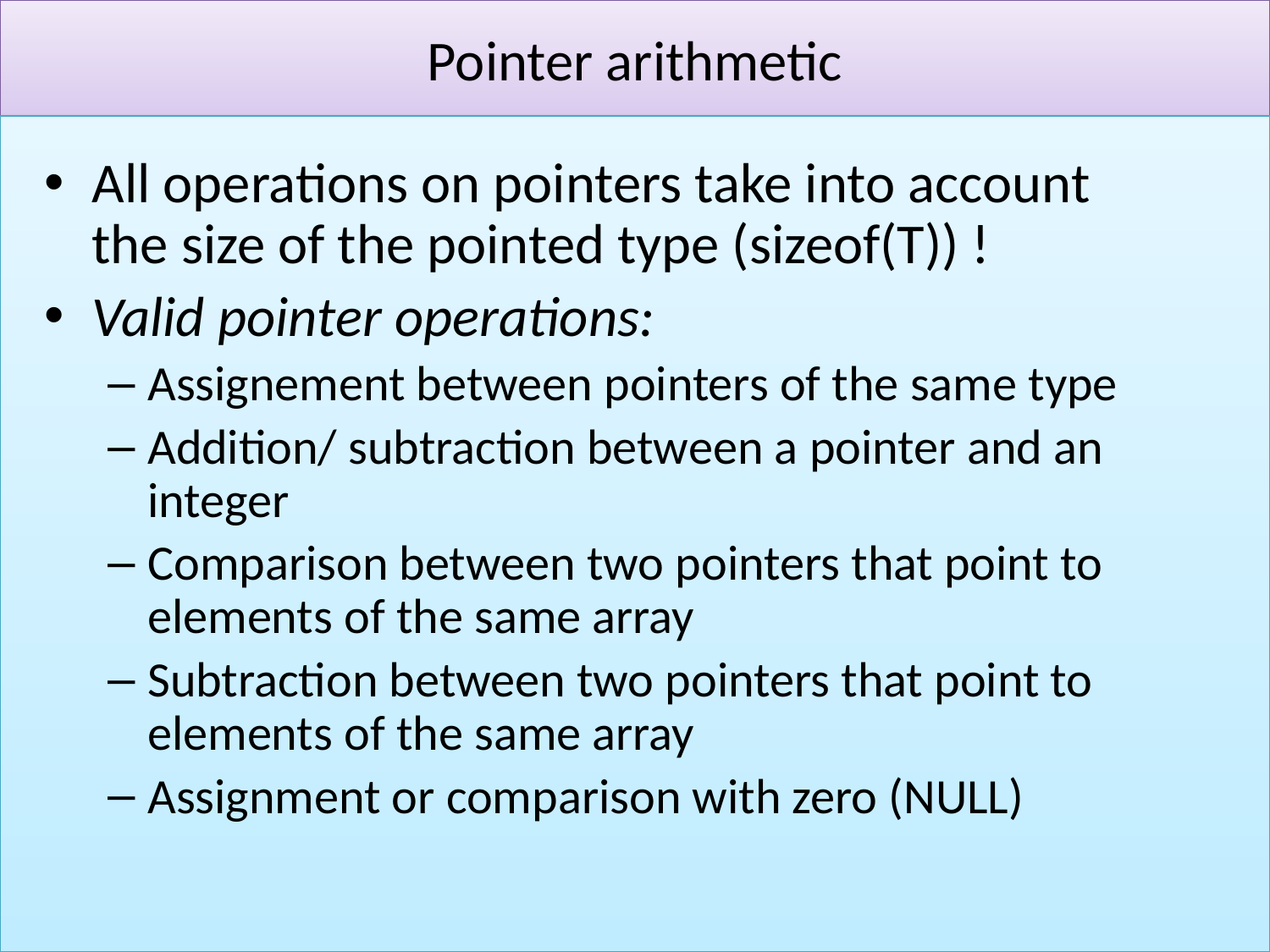

# Pointer arithmetic

All operations on pointers take into account the size of the pointed type (sizeof(T)) !
Valid pointer operations:
Assignement between pointers of the same type
Addition/ subtraction between a pointer and an integer
Comparison between two pointers that point to elements of the same array
Subtraction between two pointers that point to elements of the same array
Assignment or comparison with zero (NULL)